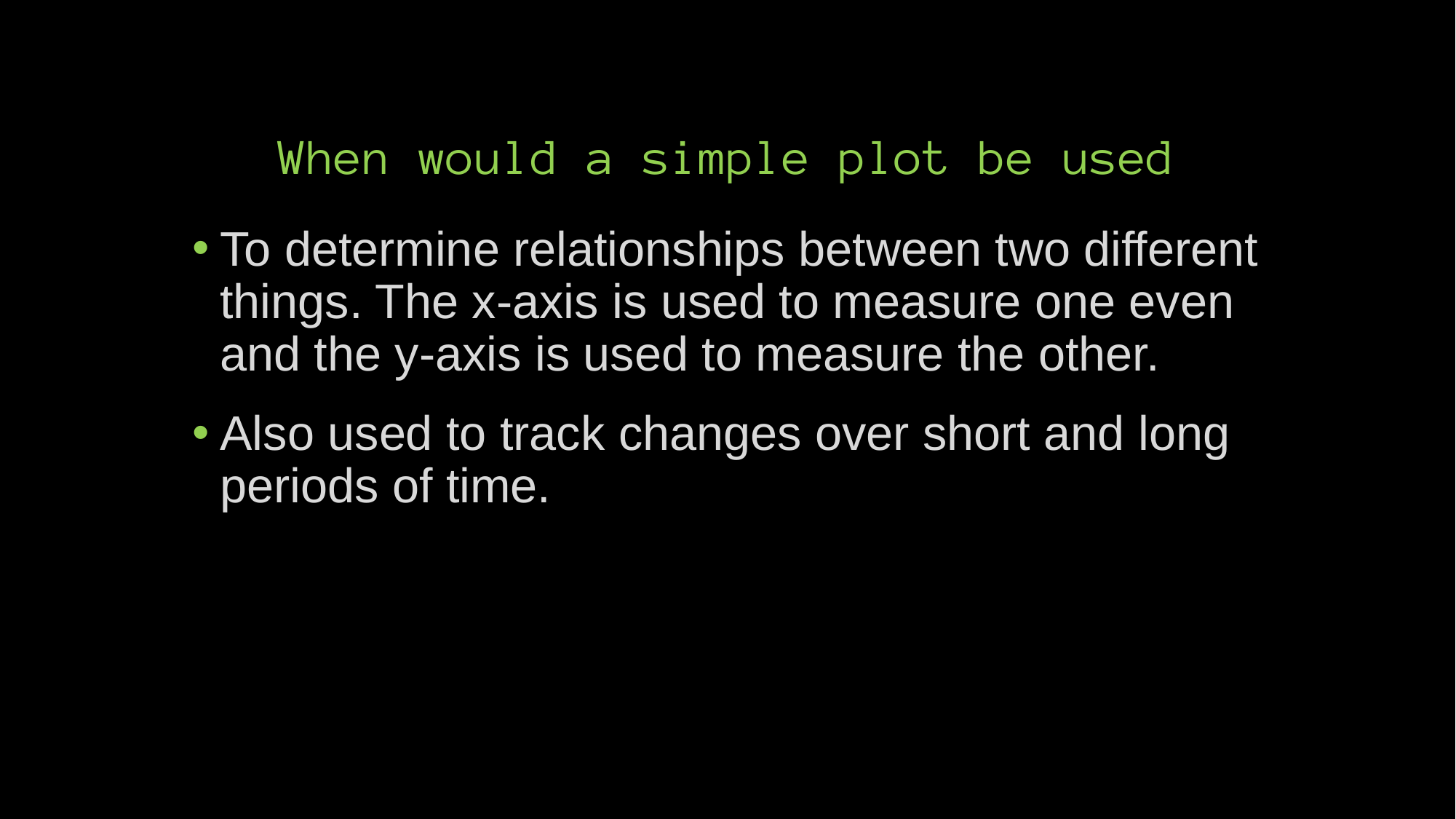

# When would a simple plot be used
To determine relationships between two different things. The x-axis is used to measure one even and the y-axis is used to measure the other.
Also used to track changes over short and long periods of time.